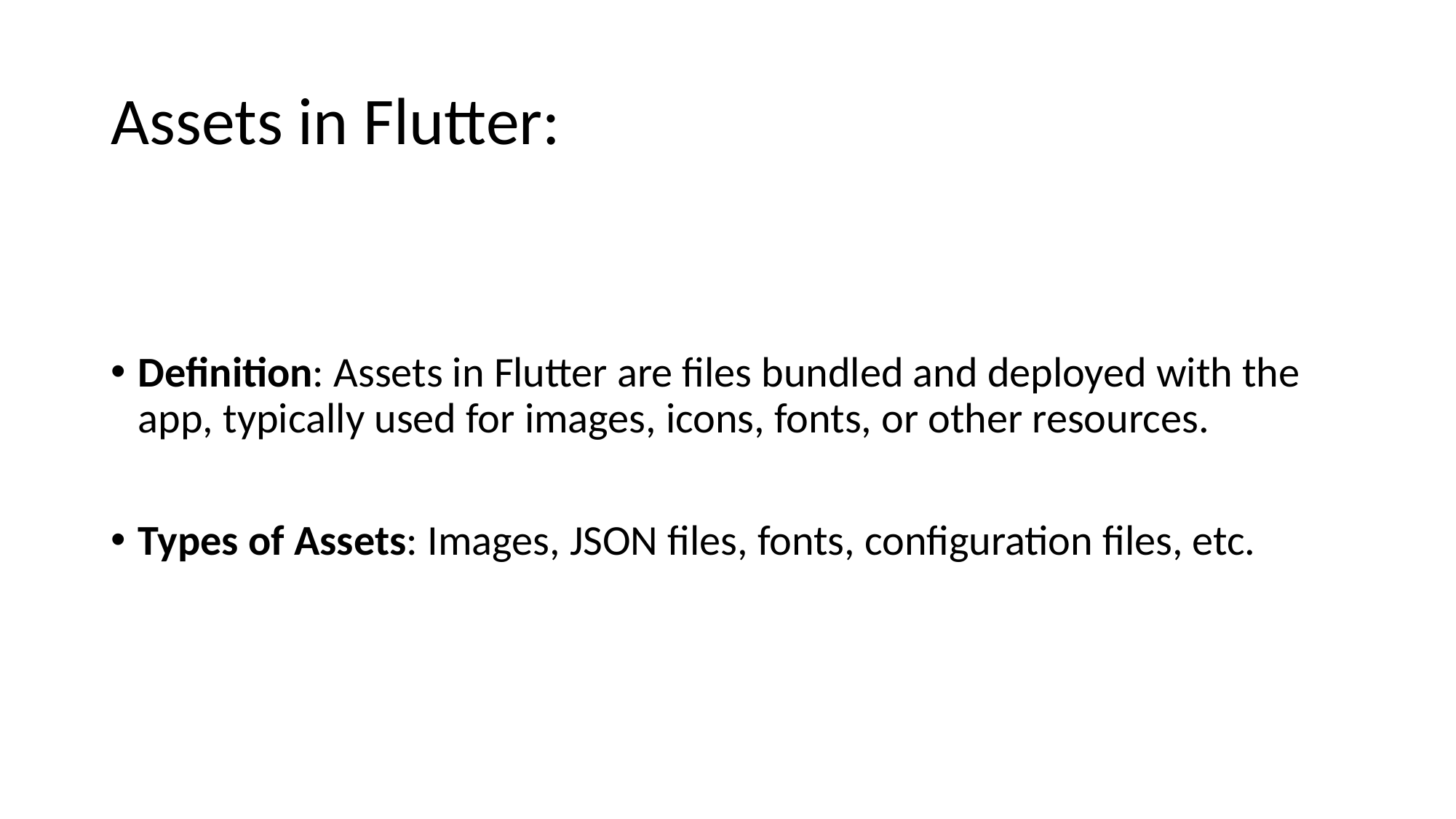

# Assets in Flutter:

Definition: Assets in Flutter are files bundled and deployed with the app, typically used for images, icons, fonts, or other resources.

Types of Assets: Images, JSON files, fonts, configuration files, etc.